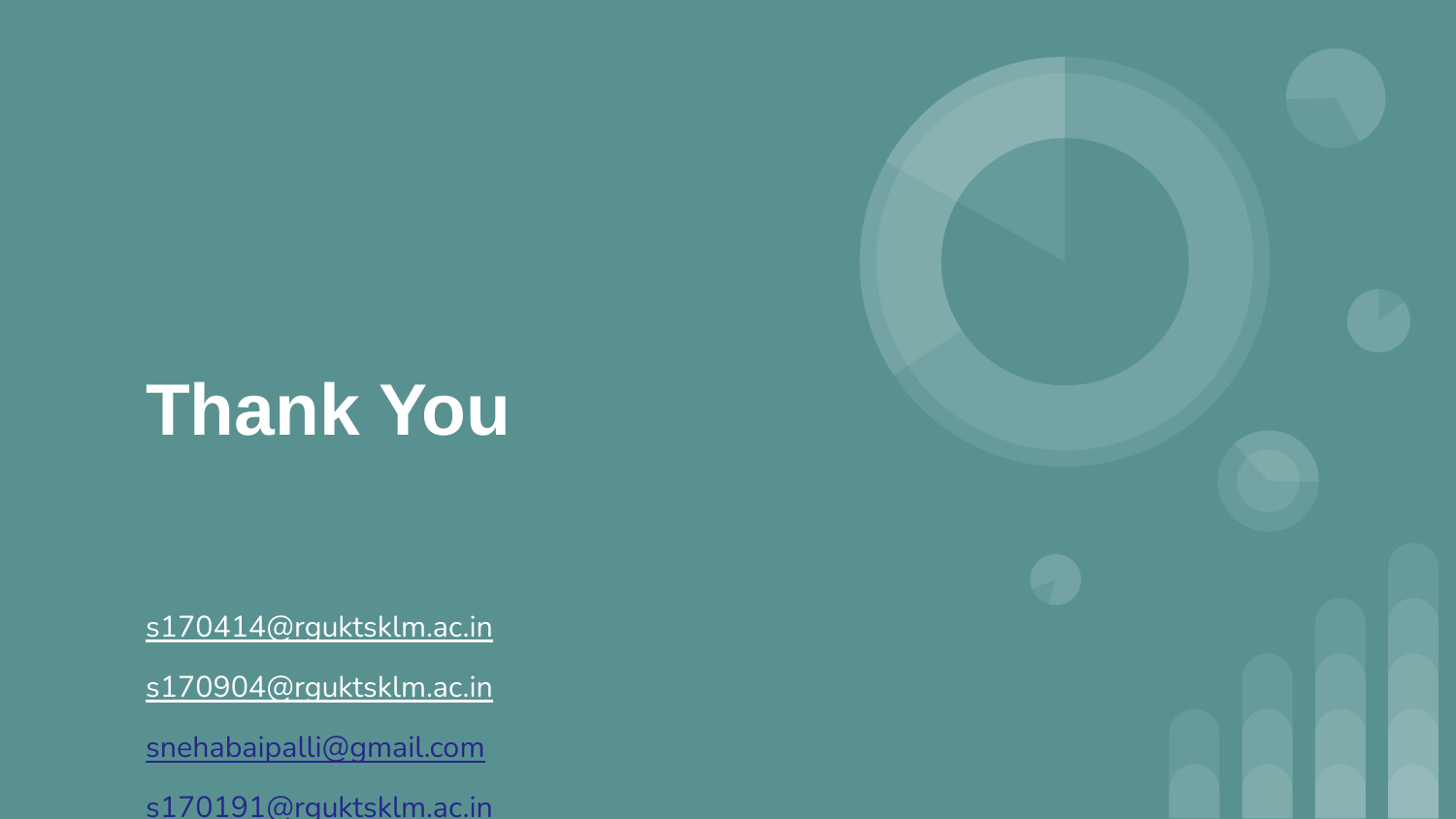

# Thank You
s170414@rguktsklm.ac.in
s170904@rguktsklm.ac.in
snehabaipalli@gmail.com
s170191@rguktsklm.ac.in